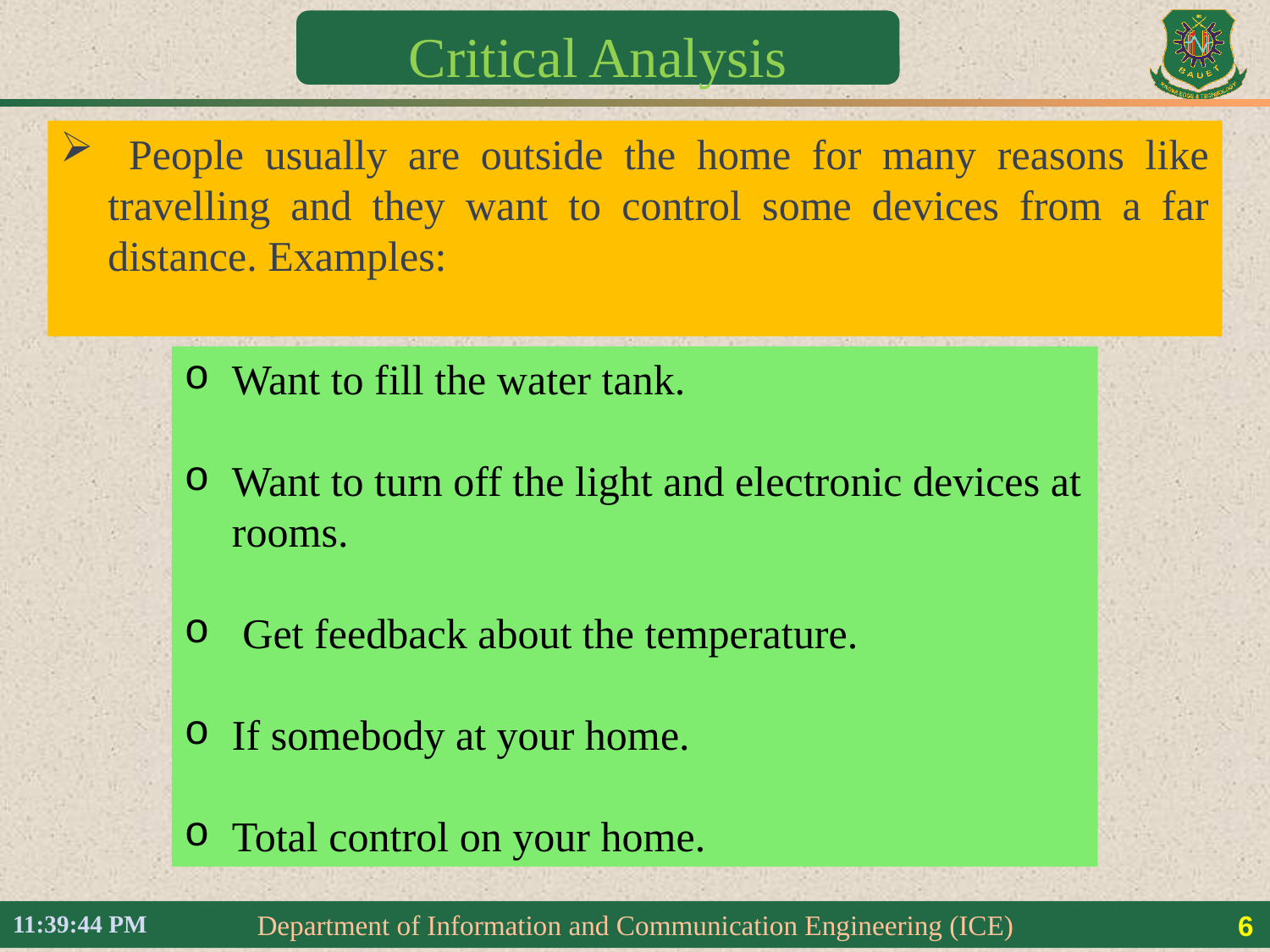

Critical Analysis

 People usually are outside the home for many reasons like travelling and they want to control some devices from a far distance. Examples:

Want to fill the water tank.

Want to turn off the light and electronic devices at rooms.

 Get feedback about the temperature.

If somebody at your home.

Total control on your home.
6
                                   Department of Information and Communication Engineering (ICE)
11:39:44 PM